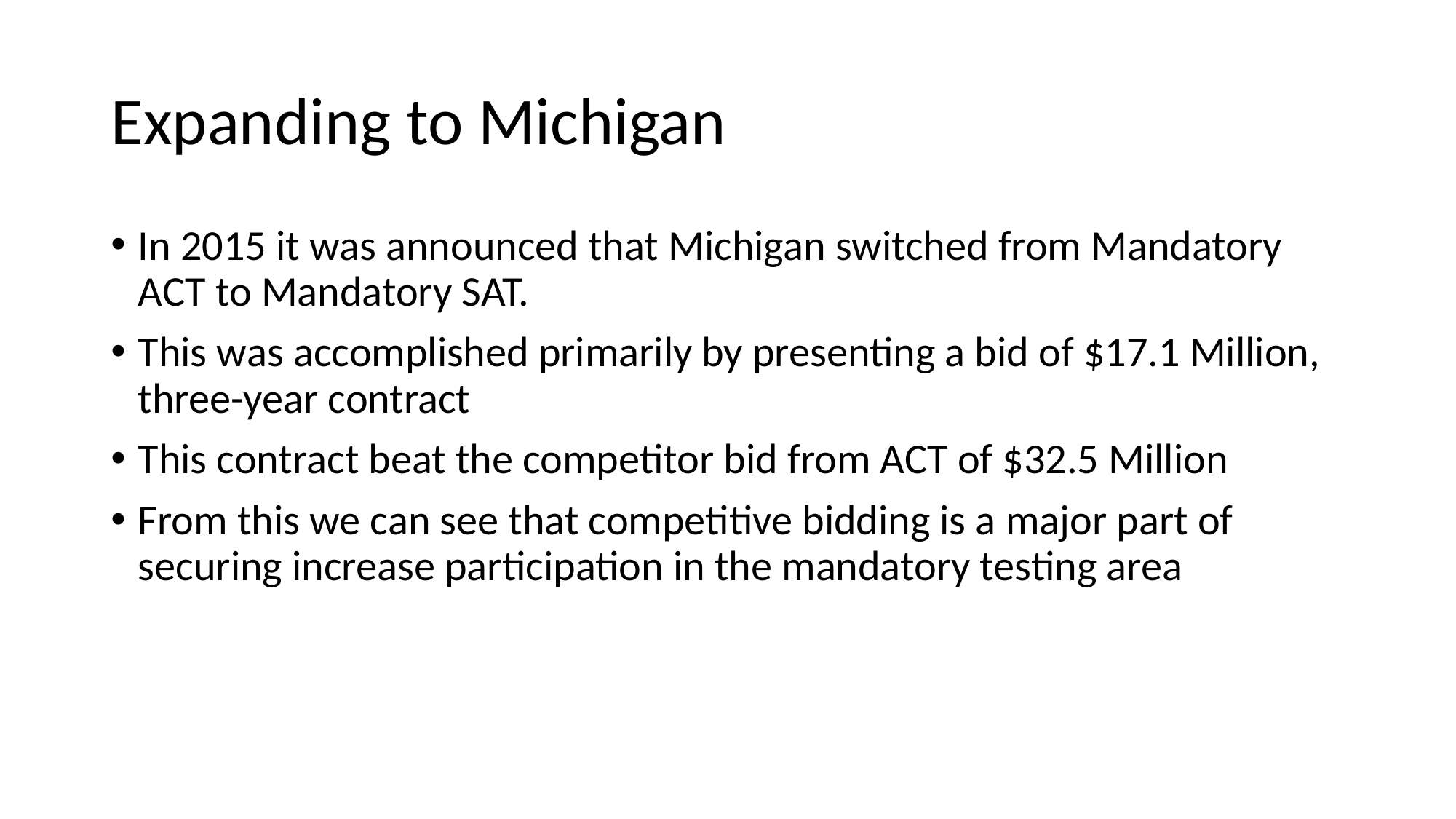

# Expanding to Michigan
In 2015 it was announced that Michigan switched from Mandatory ACT to Mandatory SAT.
This was accomplished primarily by presenting a bid of $17.1 Million, three-year contract
This contract beat the competitor bid from ACT of $32.5 Million
From this we can see that competitive bidding is a major part of securing increase participation in the mandatory testing area